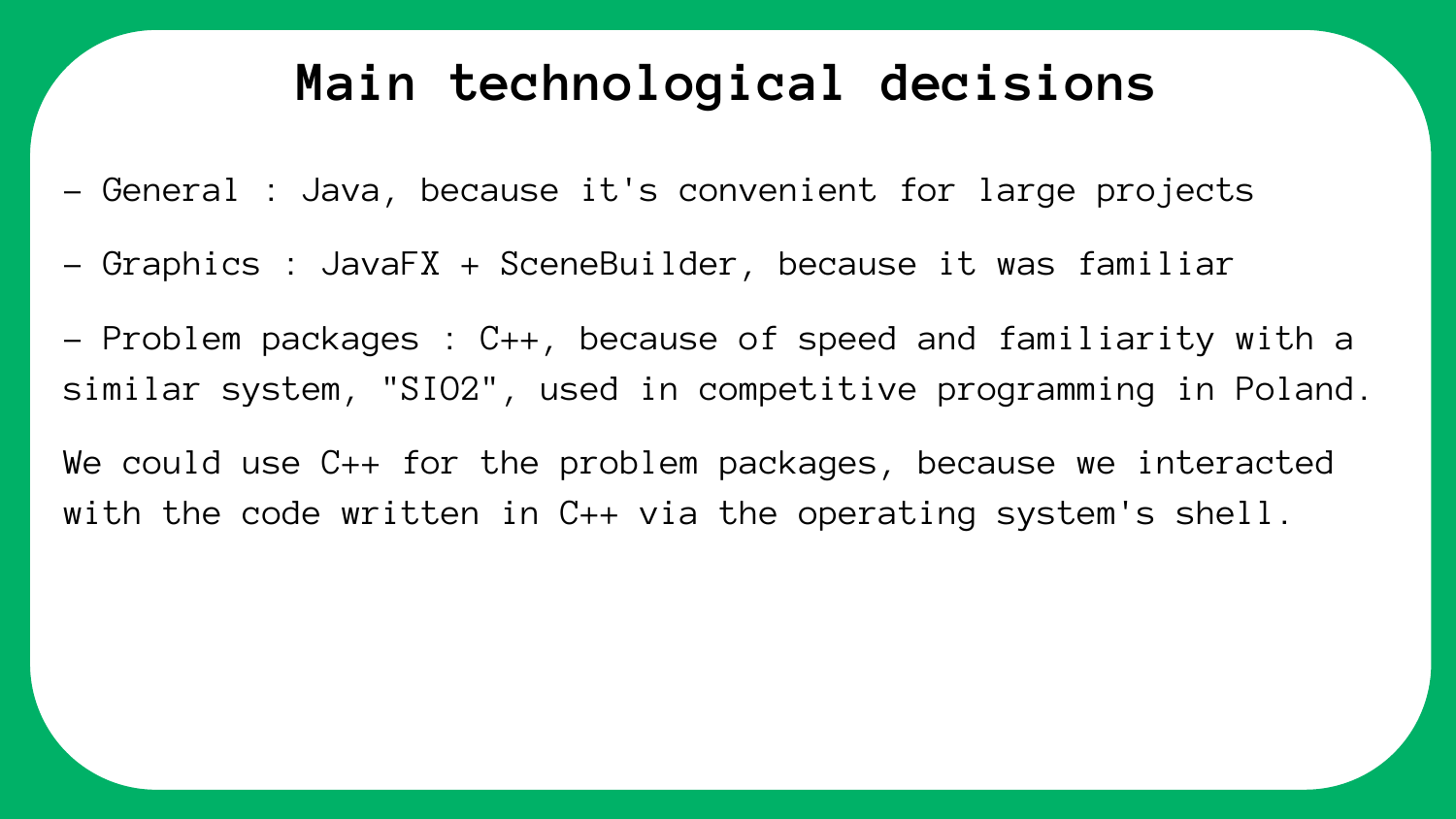

# Main technological decisions
- General : Java, because it's convenient for large projects
- Graphics : JavaFX + SceneBuilder, because it was familiar
- Problem packages : C++, because of speed and familiarity with a similar system, "SIO2", used in competitive programming in Poland.
We could use C++ for the problem packages, because we interacted with the code written in C++ via the operating system's shell.